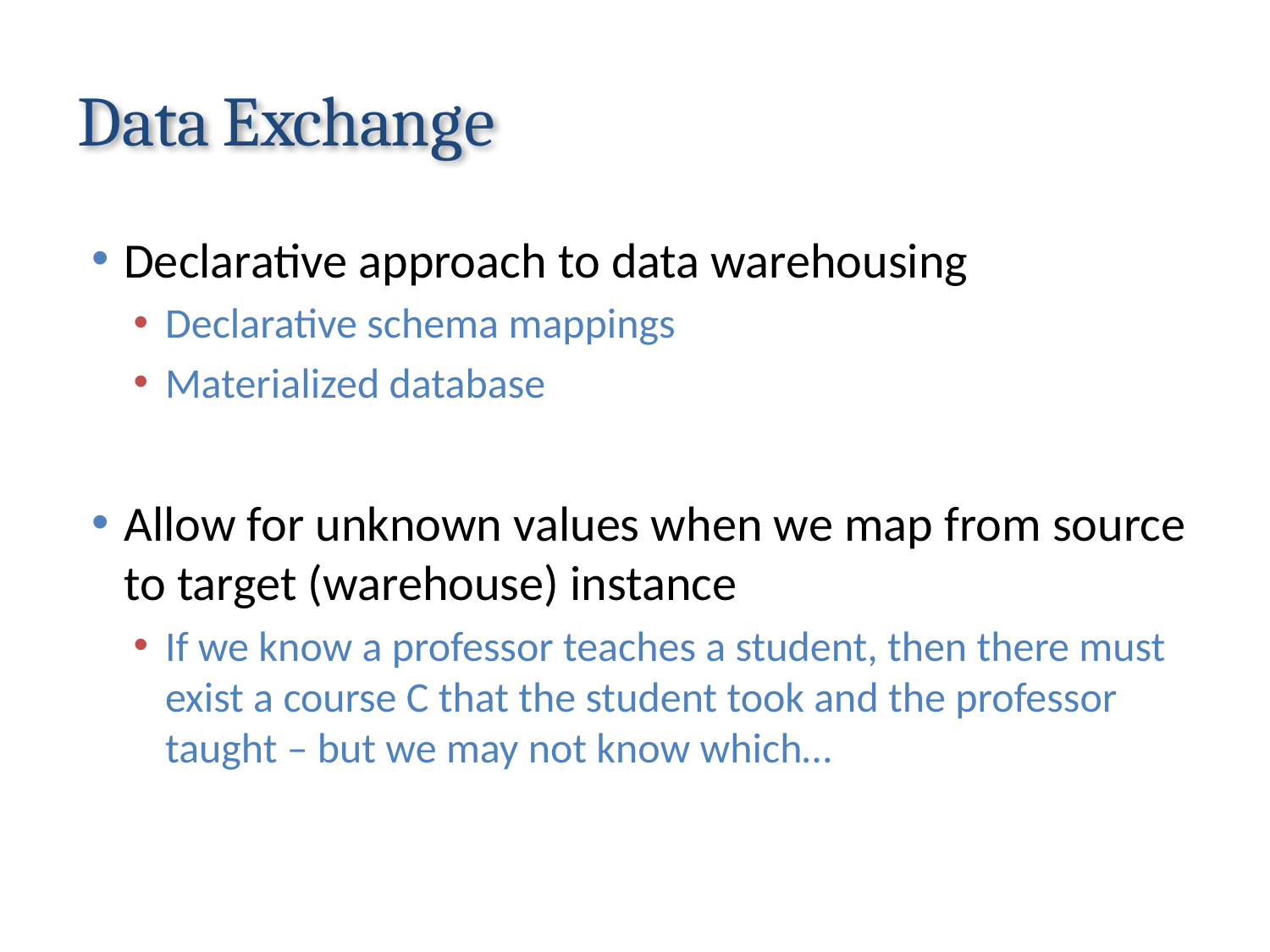

# Data Exchange
Declarative approach to data warehousing
Declarative schema mappings
Materialized database

Allow for unknown values when we map from source to target (warehouse) instance
If we know a professor teaches a student, then there must exist a course C that the student took and the professor taught – but we may not know which…